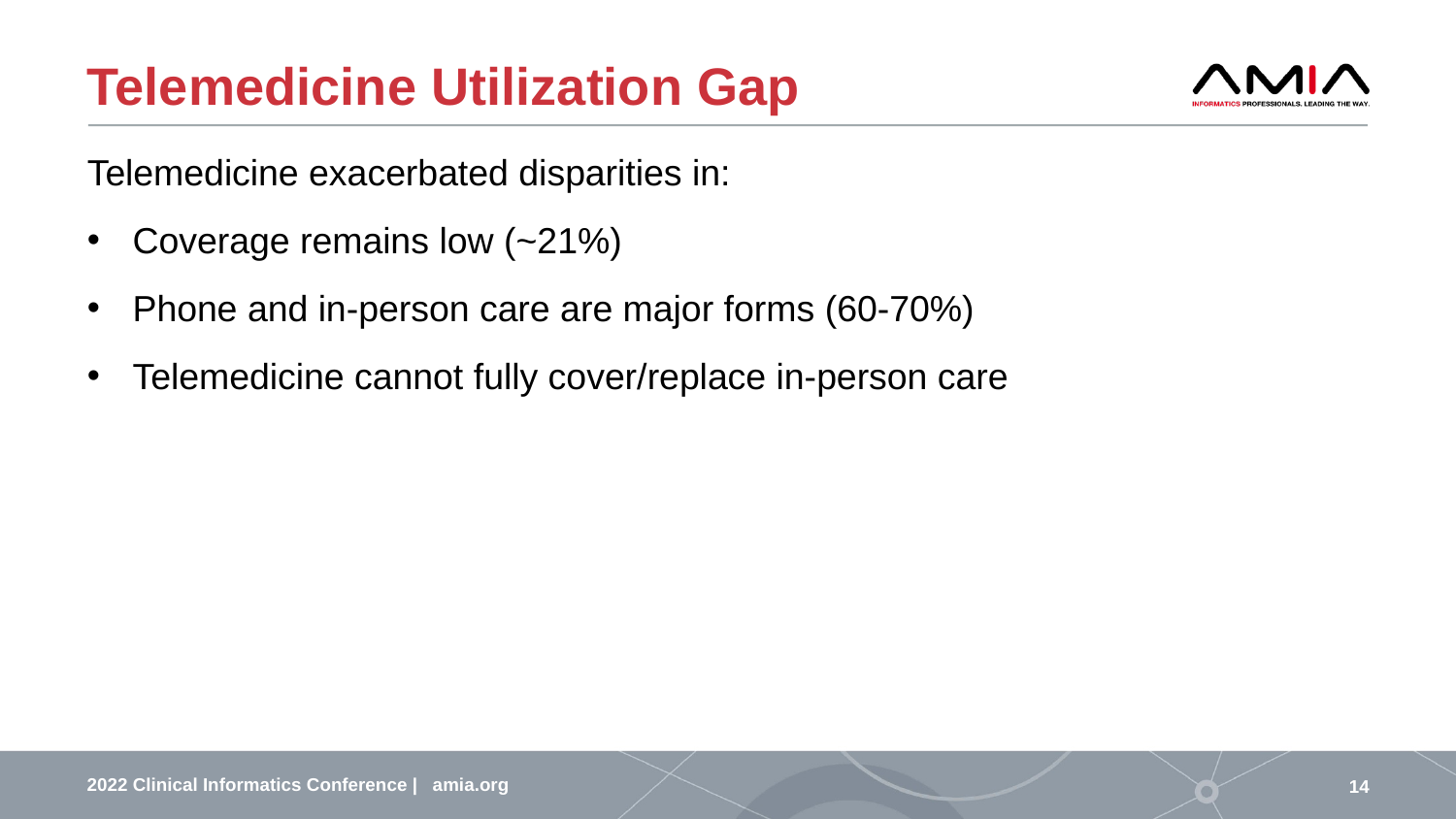

# Telemedicine Utilization Gap
Telemedicine exacerbated disparities in:
Coverage remains low (~21%)
Phone and in-person care are major forms (60-70%)
Telemedicine cannot fully cover/replace in-person care

2022 Clinical Informatics Conference |   amia.org
14